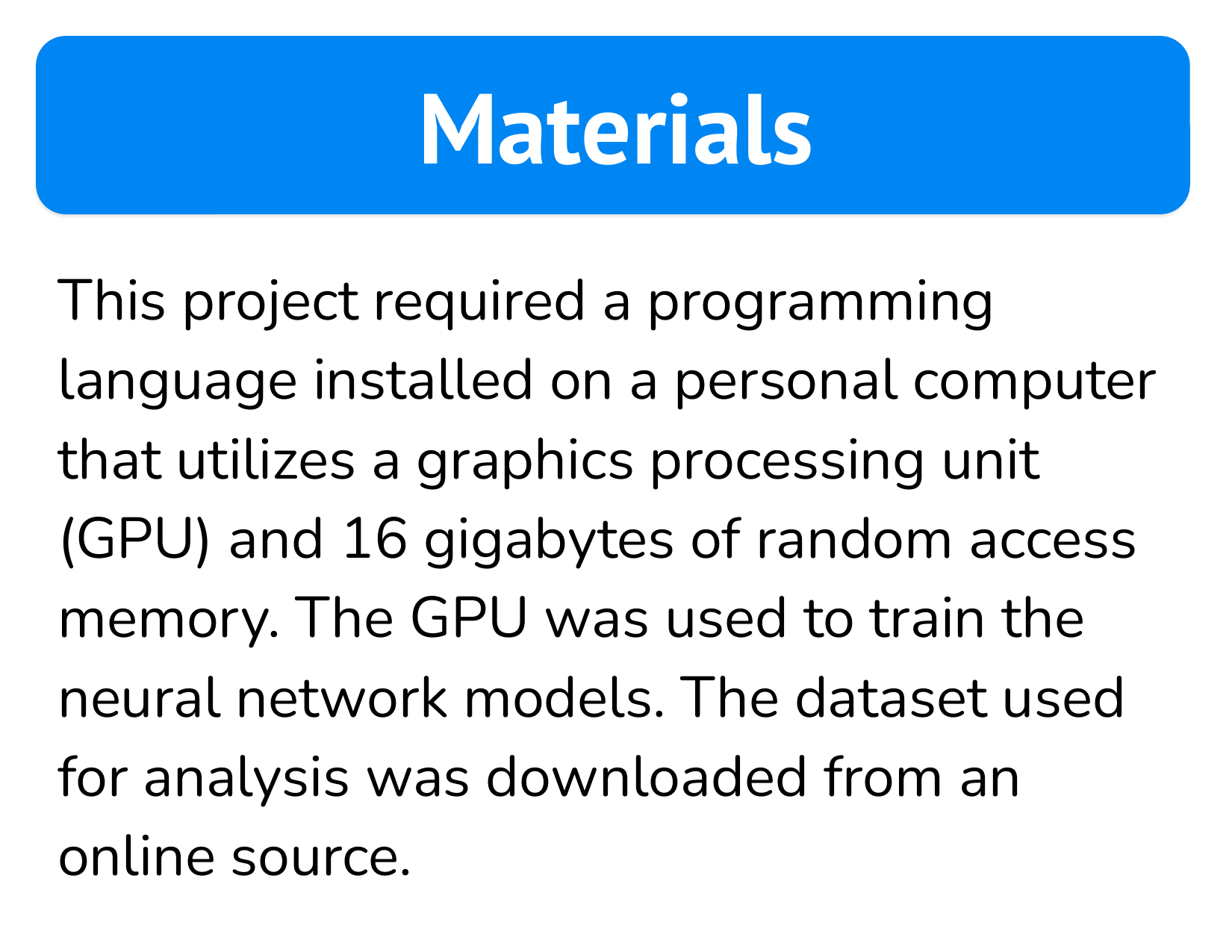

# Materials
This project required a programming language installed on a personal computer that utilizes a graphics processing unit (GPU) and 16 gigabytes of random access memory. The GPU was used to train the neural network models. The dataset used for analysis was downloaded from an online source.